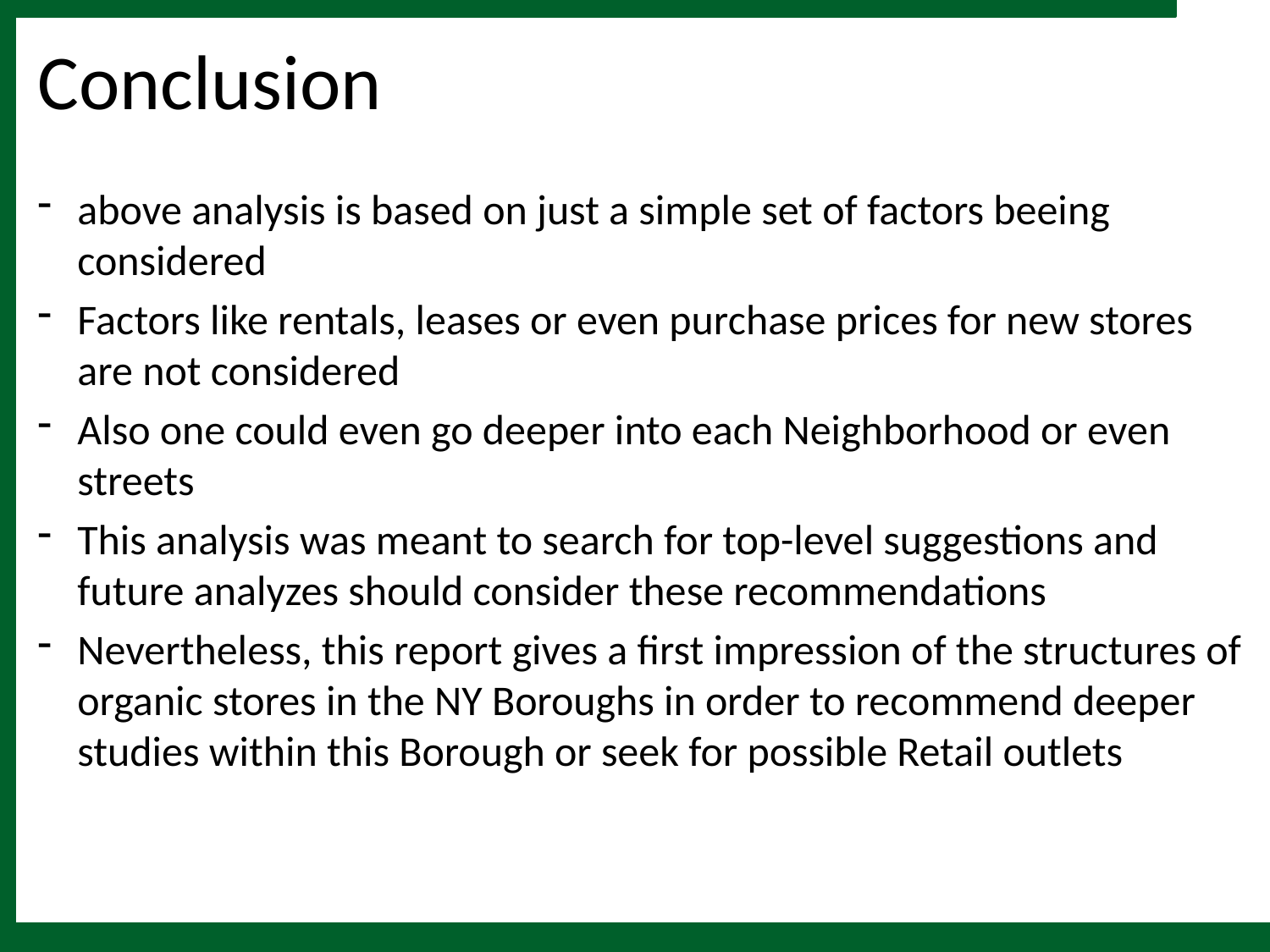

# Conclusion
above analysis is based on just a simple set of factors beeing considered
Factors like rentals, leases or even purchase prices for new stores are not considered
Also one could even go deeper into each Neighborhood or even streets
This analysis was meant to search for top-level suggestions and future analyzes should consider these recommendations
Nevertheless, this report gives a first impression of the structures of organic stores in the NY Boroughs in order to recommend deeper studies within this Borough or seek for possible Retail outlets